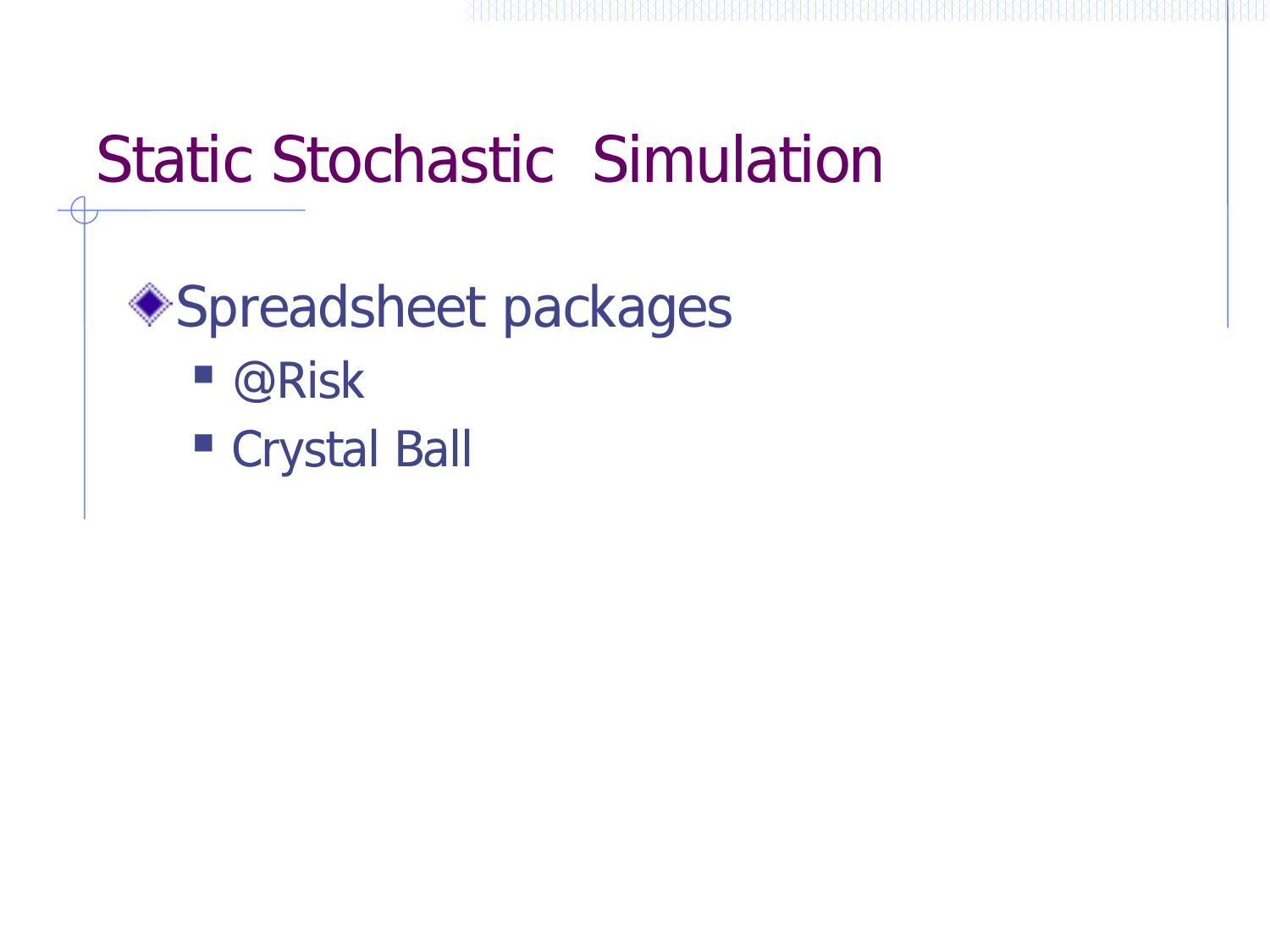

# Static Stochastic  Simulation
Spreadsheet packages
@Risk
Crystal Ball